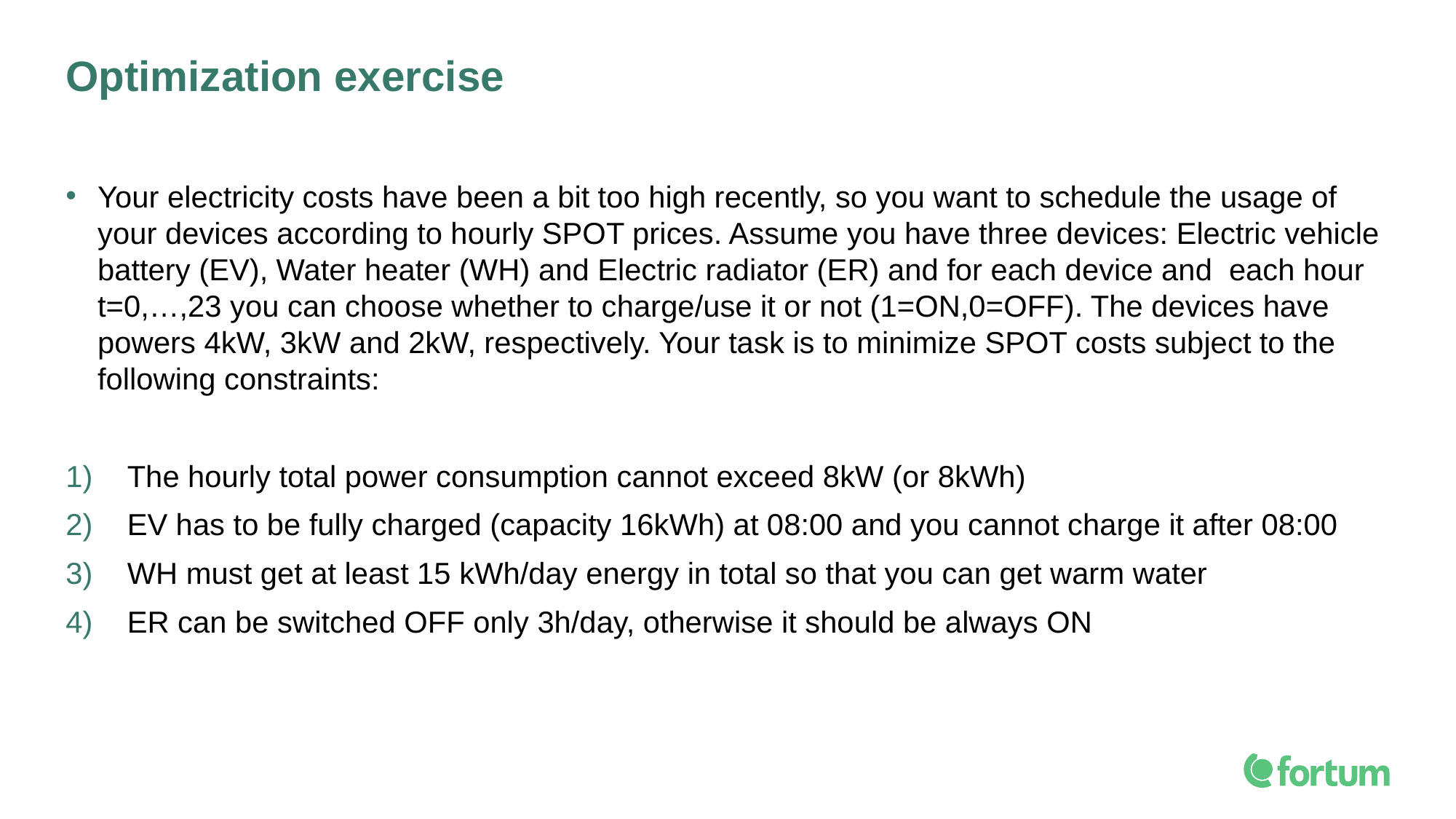

# Optimization exercise
Your electricity costs have been a bit too high recently, so you want to schedule the usage of your devices according to hourly SPOT prices. Assume you have three devices: Electric vehicle battery (EV), Water heater (WH) and Electric radiator (ER) and for each device and  each hour t=0,…,23 you can choose whether to charge/use it or not (1=ON,0=OFF). The devices have powers 4kW, 3kW and 2kW, respectively. Your task is to minimize SPOT costs subject to the following constraints:

The hourly total power consumption cannot exceed 8kW (or 8kWh)
EV has to be fully charged (capacity 16kWh) at 08:00 and you cannot charge it after 08:00
WH must get at least 15 kWh/day energy in total so that you can get warm water
ER can be switched OFF only 3h/day, otherwise it should be always ON